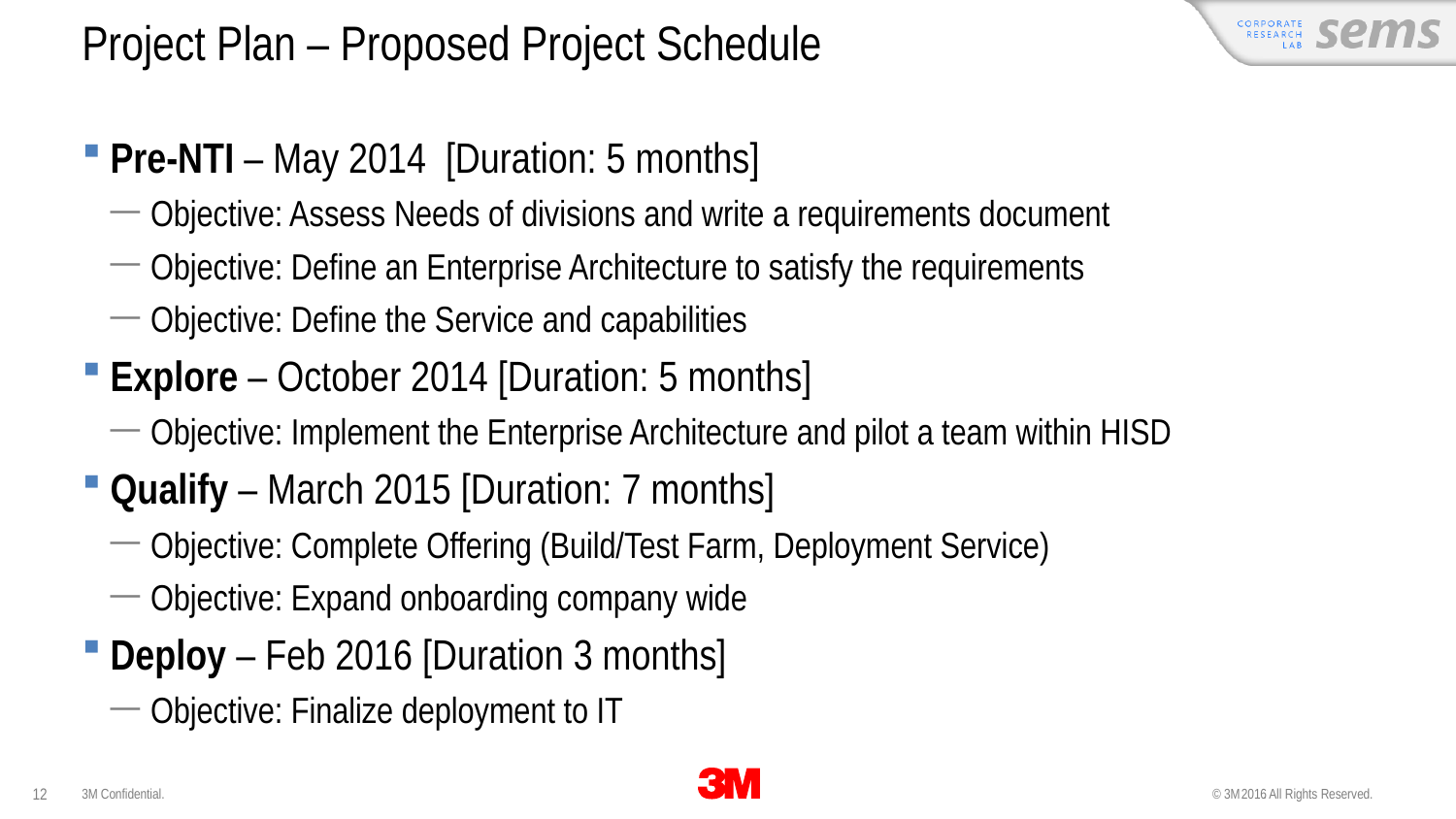

# Project Plan – Proposed Project Schedule
Pre-NTI – May 2014  [Duration: 5 months]
Objective: Assess Needs of divisions and write a requirements document
Objective: Define an Enterprise Architecture to satisfy the requirements
Objective: Define the Service and capabilities
Explore – October 2014 [Duration: 5 months]
Objective: Implement the Enterprise Architecture and pilot a team within HISD
Qualify – March 2015 [Duration: 7 months]
Objective: Complete Offering (Build/Test Farm, Deployment Service)
Objective: Expand onboarding company wide
Deploy – Feb 2016 [Duration 3 months]
Objective: Finalize deployment to IT